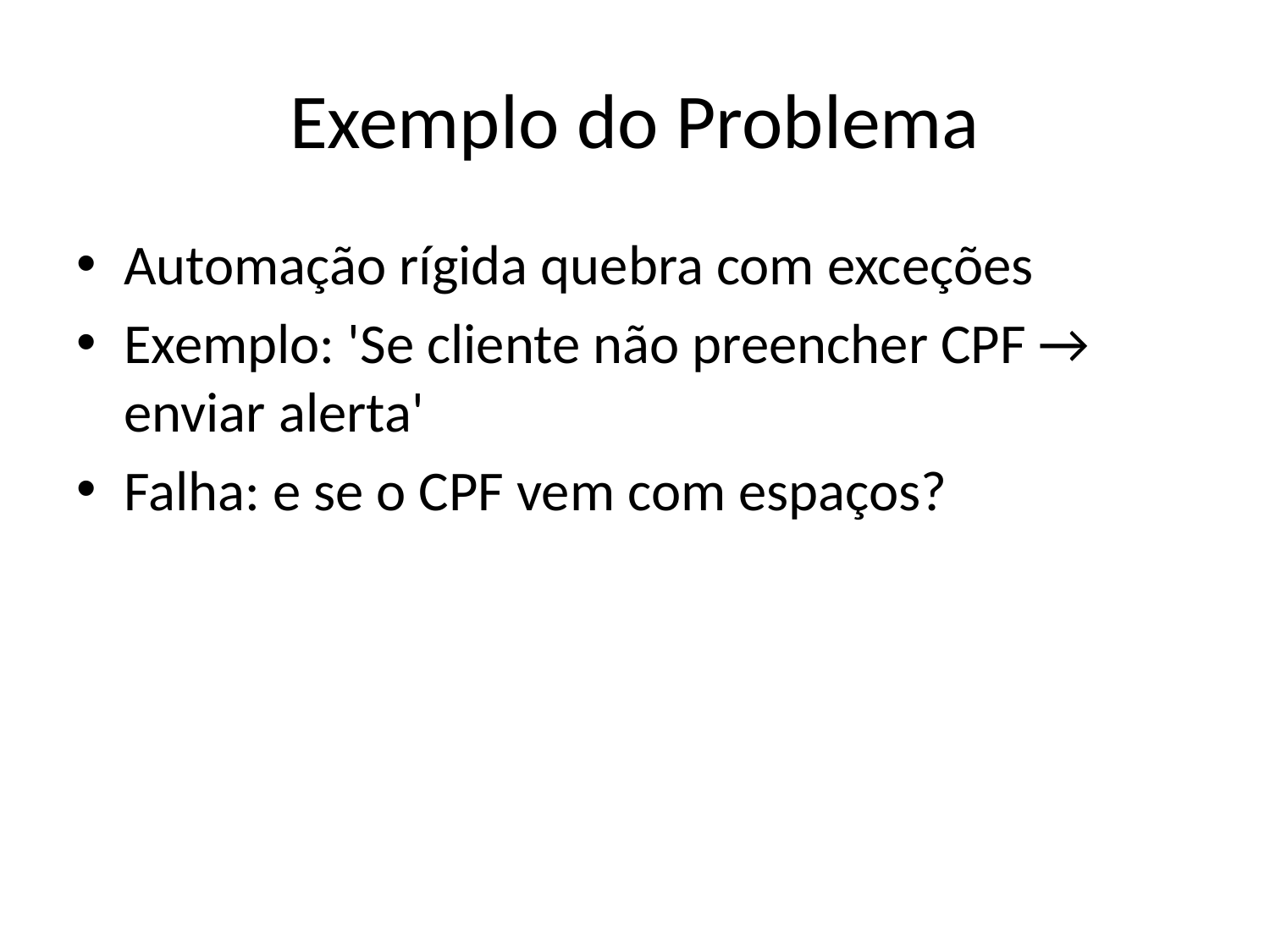

# Exemplo do Problema
Automação rígida quebra com exceções
Exemplo: 'Se cliente não preencher CPF → enviar alerta'
Falha: e se o CPF vem com espaços?